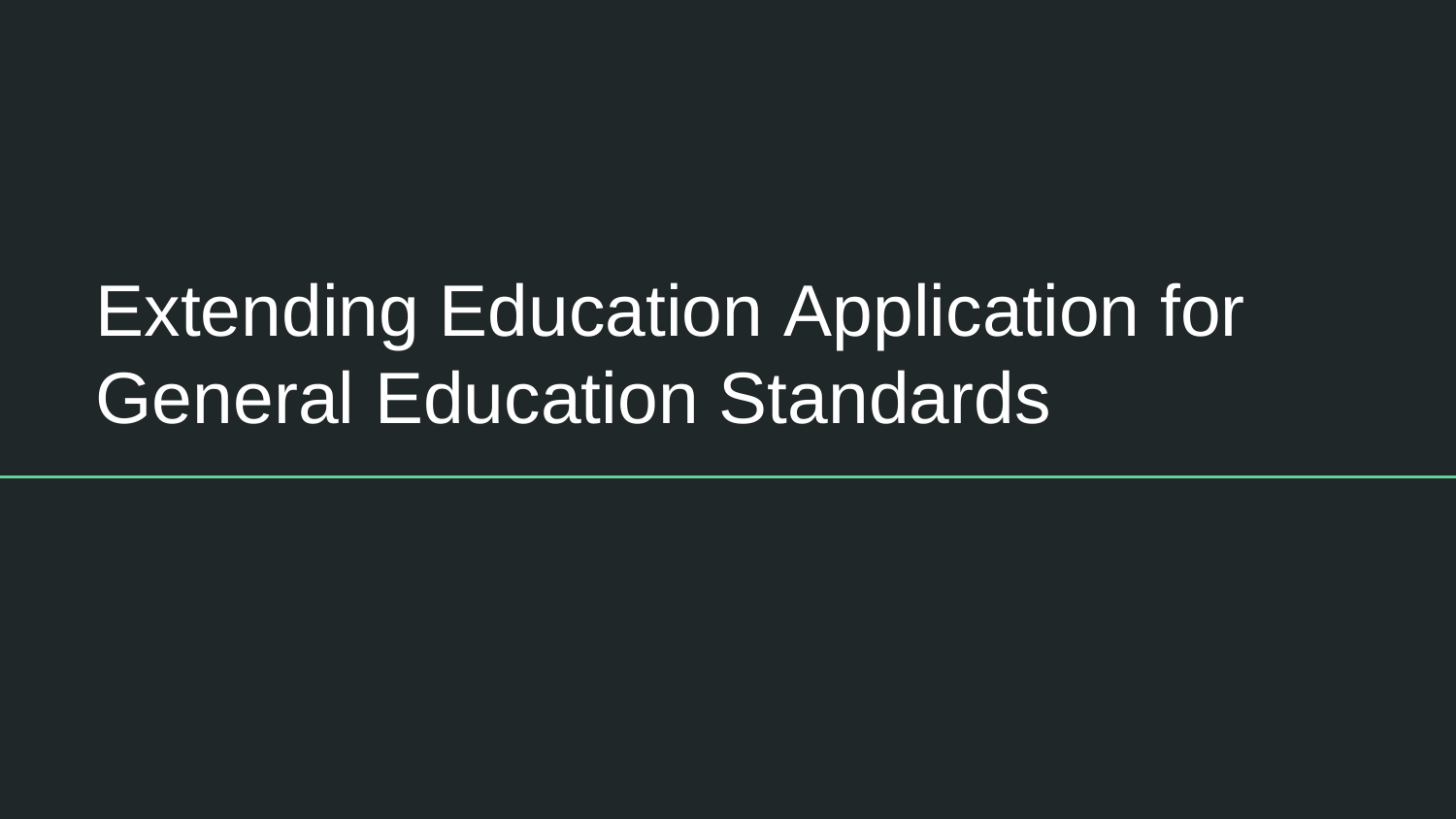

# Extending Education Application for  General Education Standards